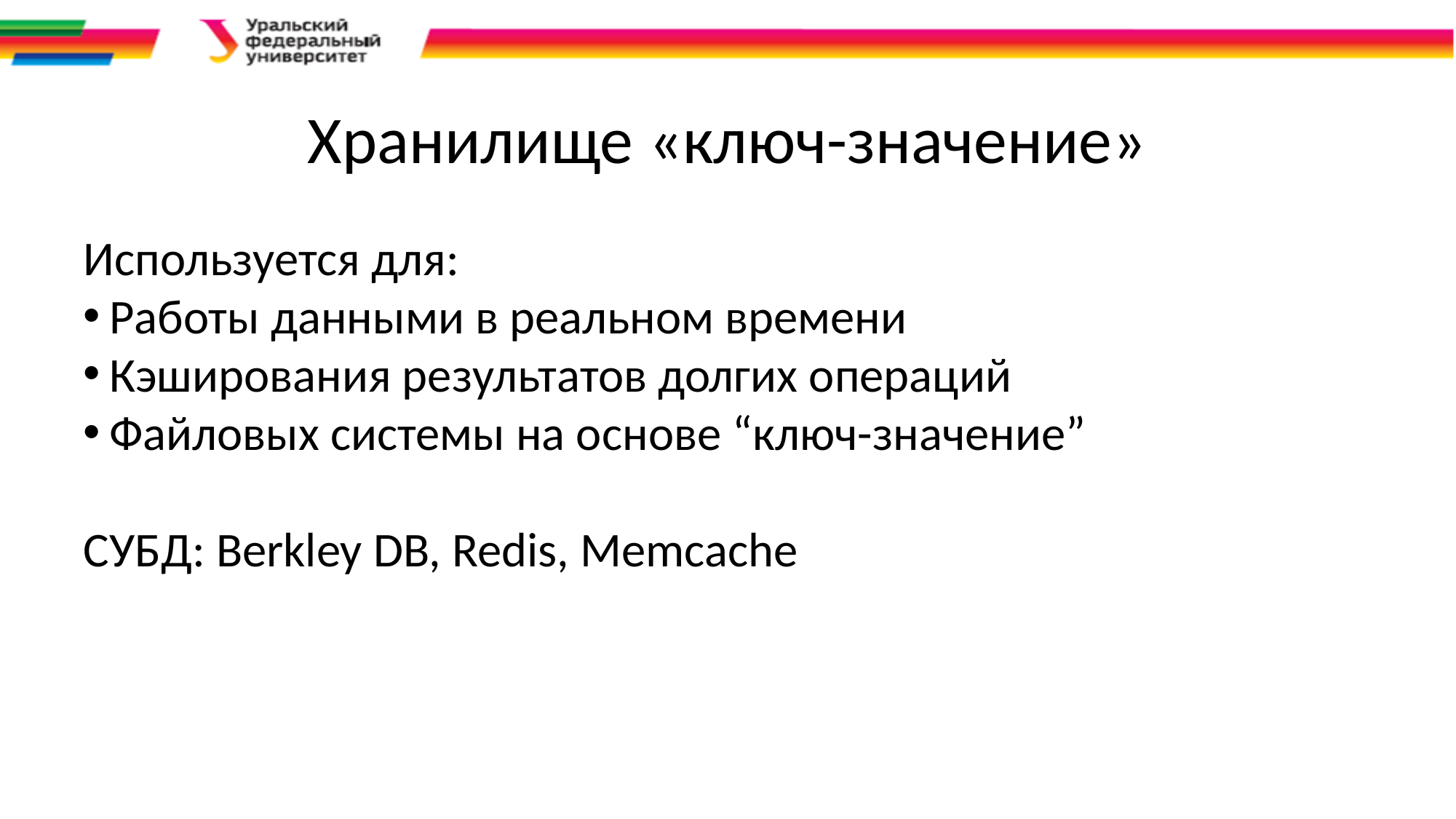

Хранилище «ключ-значение»
Используется для:
Работы данными в реальном времени
Кэширования результатов долгих операций
Файловых системы на основе “ключ-значение”

СУБД: Berkley DB, Redis, Memcache